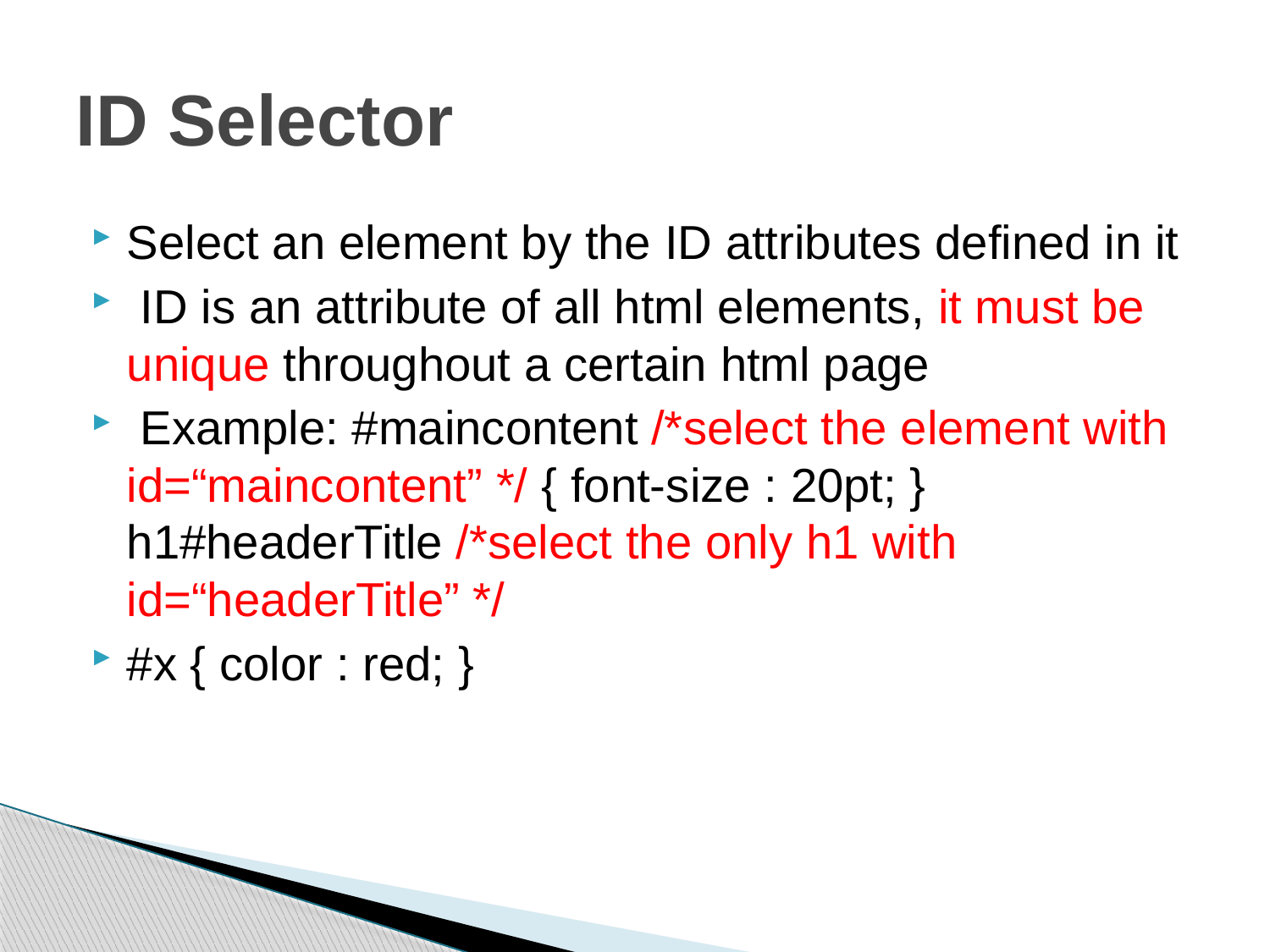

# ID Selector
Select an element by the ID attributes defined in it
 ID is an attribute of all html elements, it must be unique throughout a certain html page
 Example: #maincontent /*select the element with id=“maincontent” */ { font-size : 20pt; } h1#headerTitle /*select the only h1 with id=“headerTitle” */
#x { color : red; }